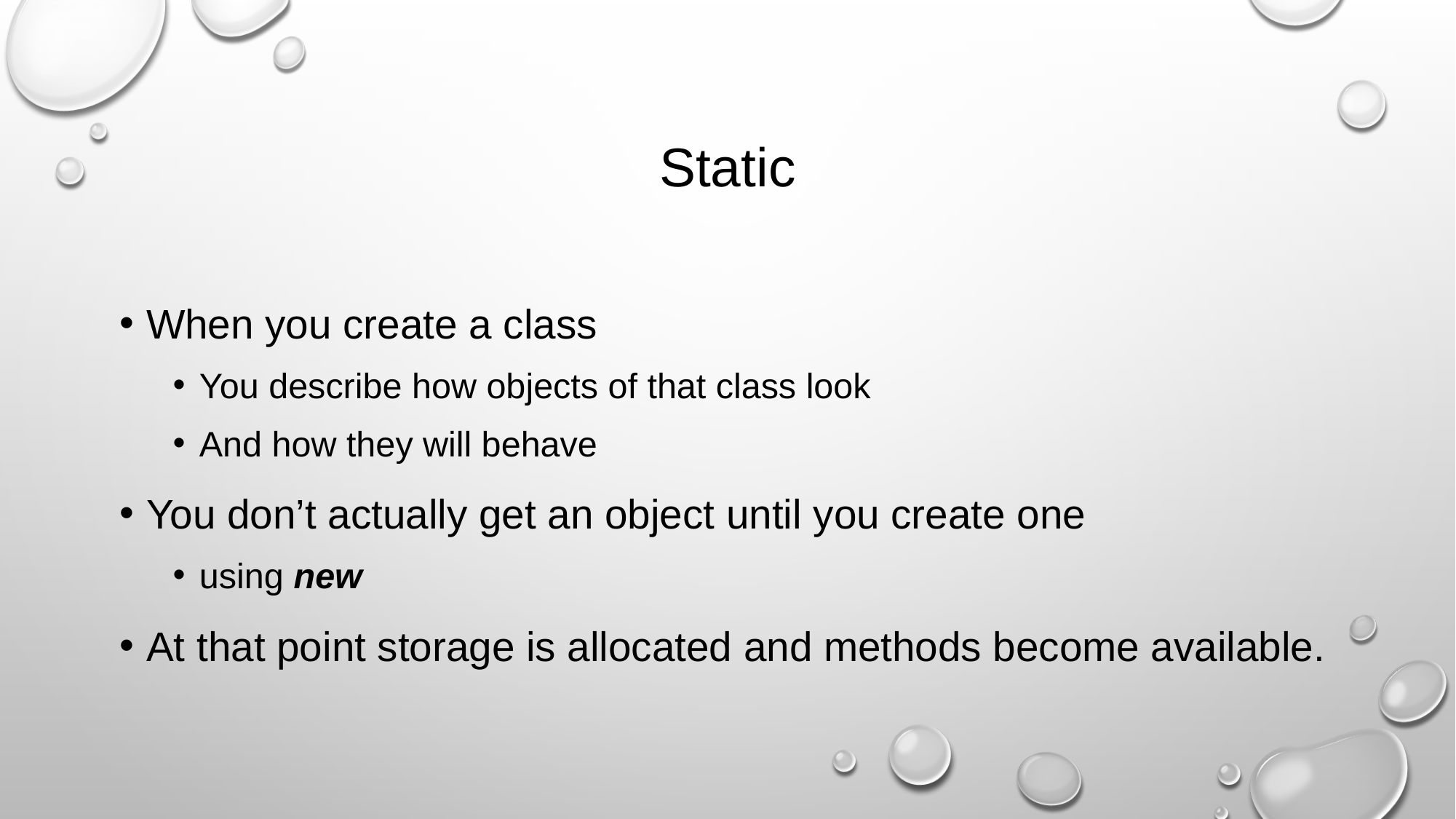

# Static
When you create a class
You describe how objects of that class look
And how they will behave
You don’t actually get an object until you create one
using new
At that point storage is allocated and methods become available.